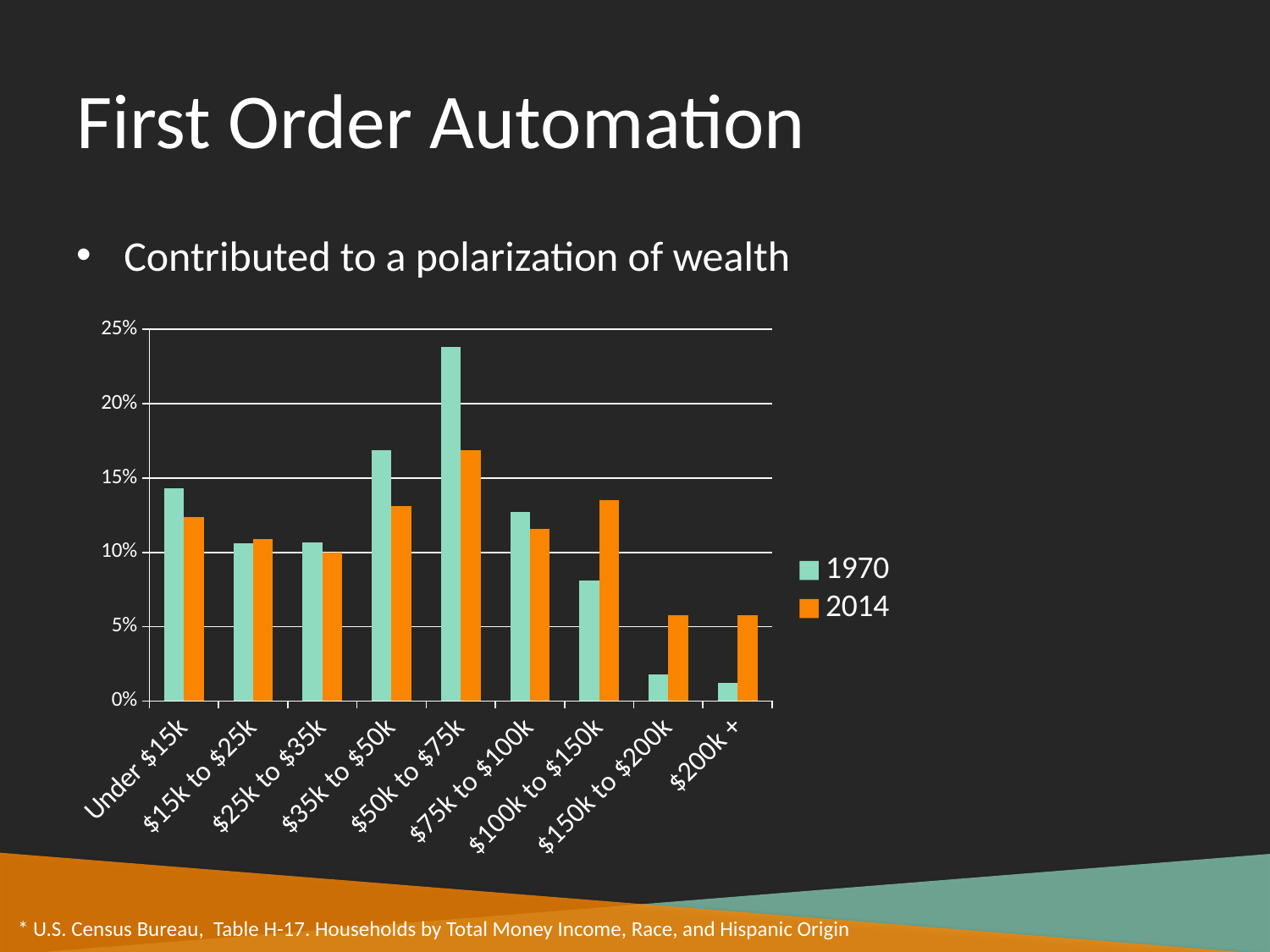

# First Order Automation
Contributed to a polarization of wealth

### Chart

| Category | 1970 | 2014 |
|---|---|---|
| Under $15k | 0.143 | 0.124 |
| $15k to $25k | 0.106 | 0.109 |
| $25k to $35k | 0.107 | 0.1 |
| $35k to $50k | 0.169 | 0.131 |
| $50k to $75k | 0.238 | 0.169 |
| $75k to $100k | 0.127 | 0.116 |
| $100k to $150k | 0.081 | 0.135 |
| $150k to $200k | 0.0177 | 0.058 |
| $200k + | 0.012 | 0.058 |
* U.S. Census Bureau,  Table H-17. Households by Total Money Income, Race, and Hispanic Origin